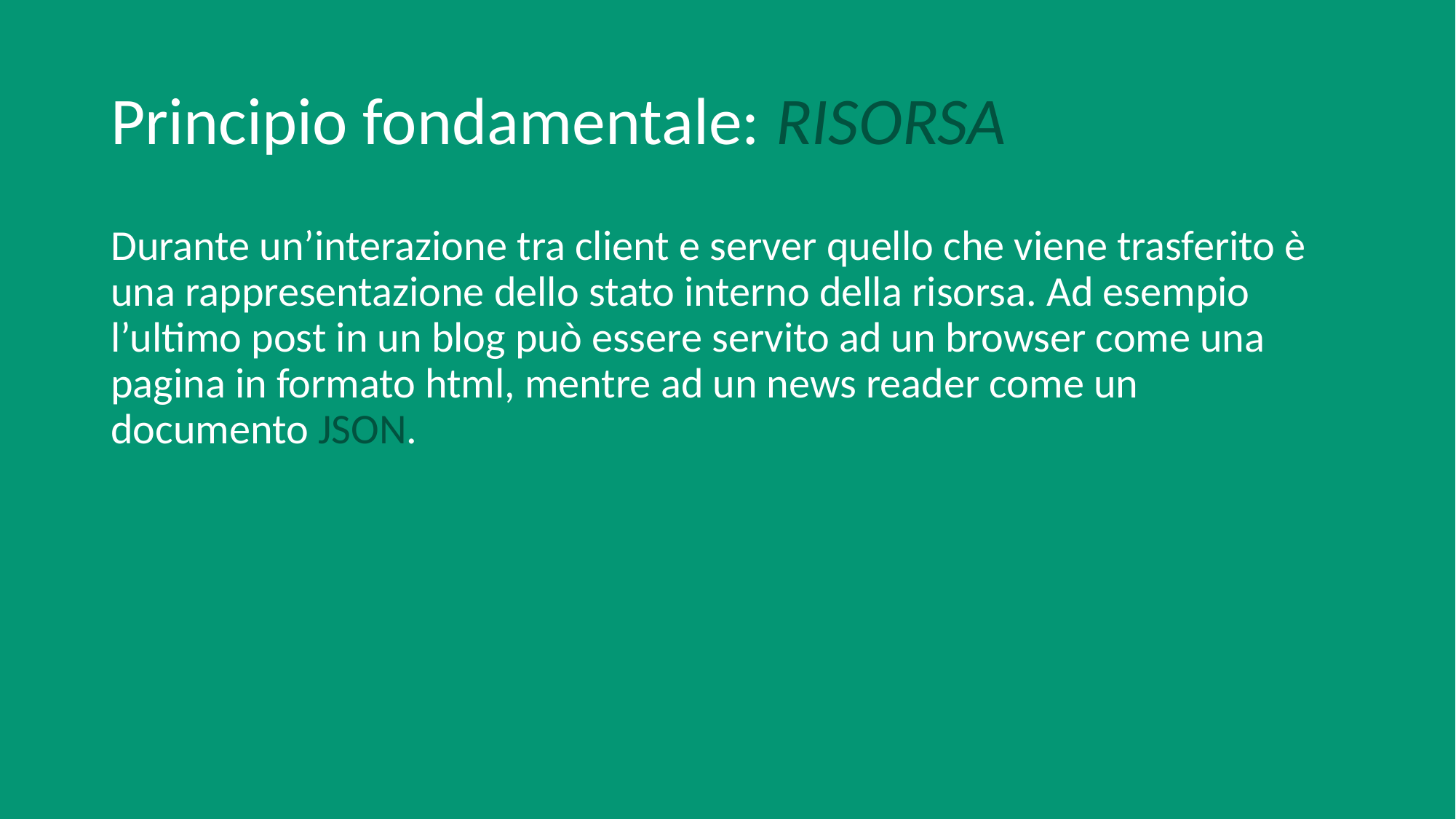

# Principio fondamentale: RISORSA
Durante un’interazione tra client e server quello che viene trasferito è una rappresentazione dello stato interno della risorsa. Ad esempio l’ultimo post in un blog può essere servito ad un browser come una pagina in formato html, mentre ad un news reader come un documento JSON.